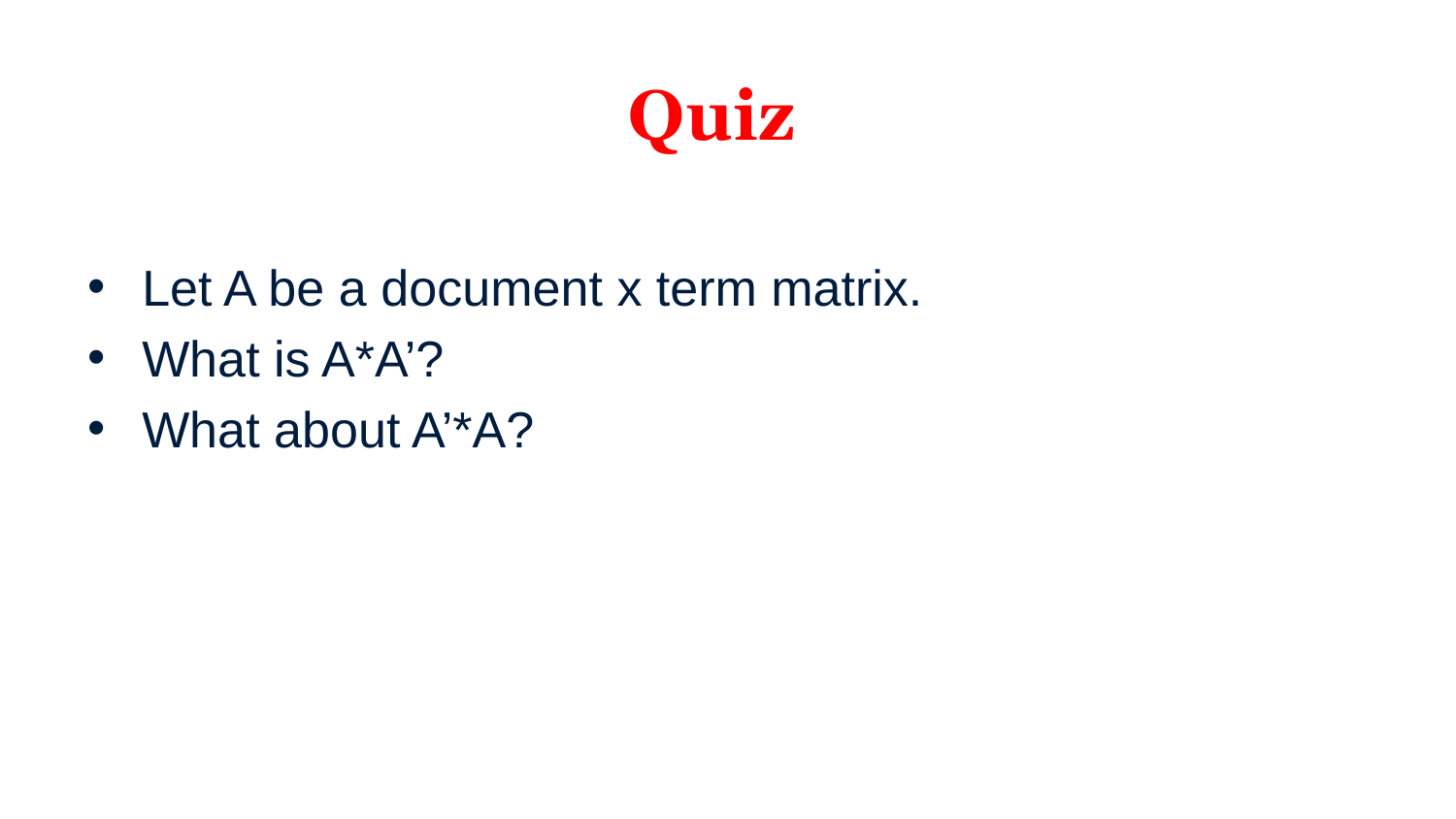

# Quiz
Let A be a document x term matrix.
What is A*A’?
What about A’*A?